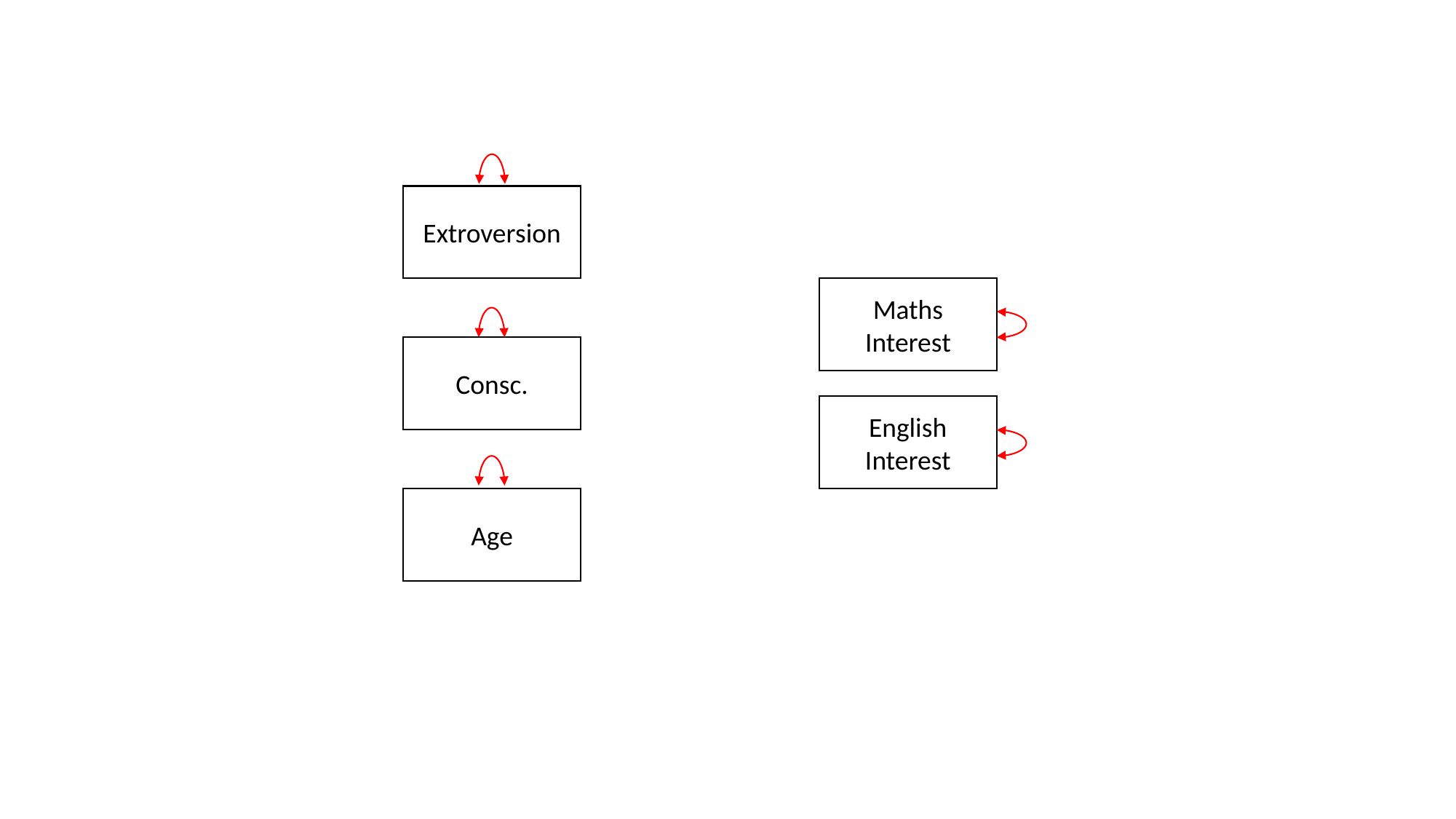

Extroversion
Maths Interest

Consc.
English Interest

Age